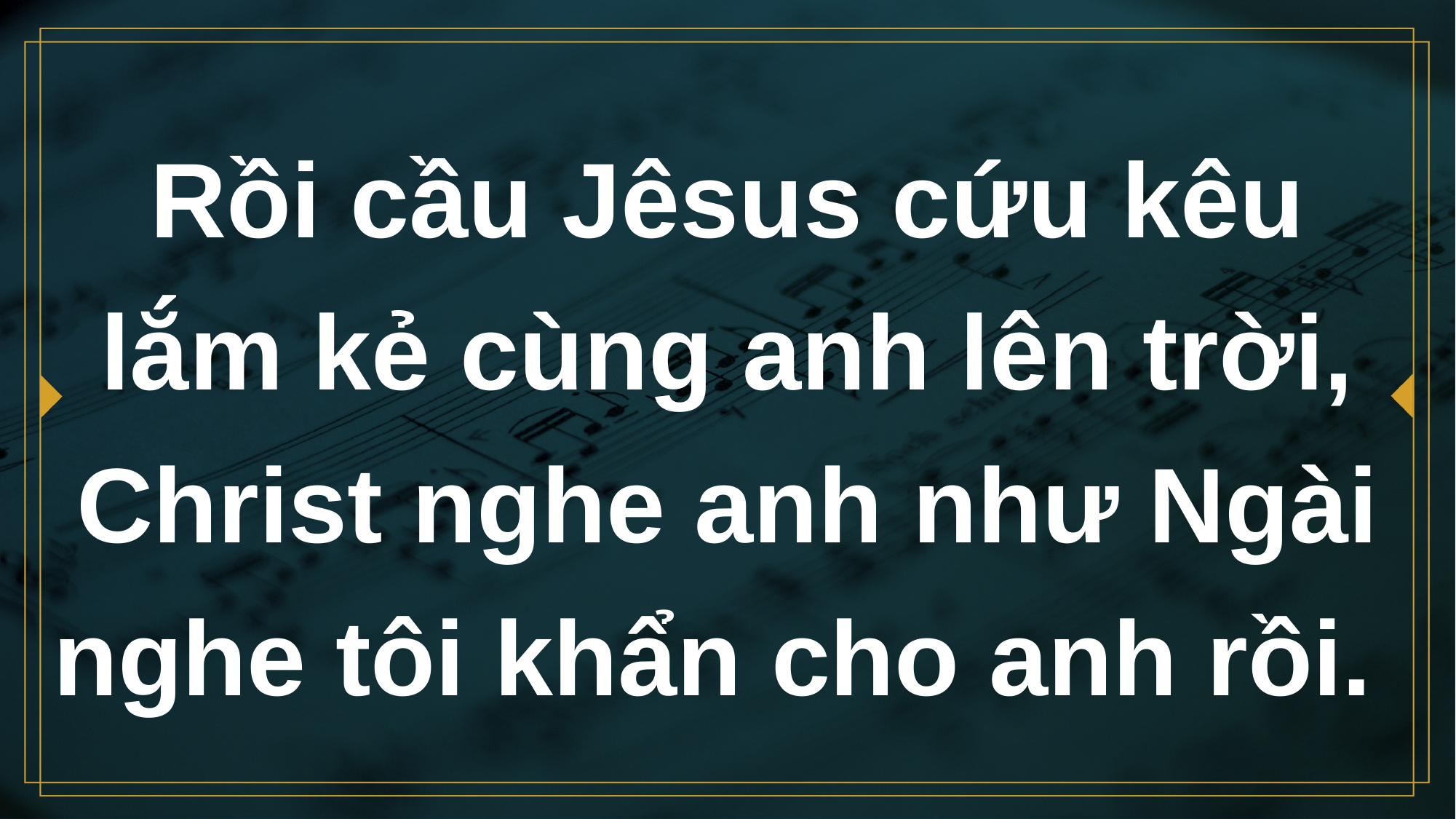

# Rồi cầu Jêsus cứu kêu lắm kẻ cùng anh lên trời, Christ nghe anh như Ngài nghe tôi khẩn cho anh rồi.